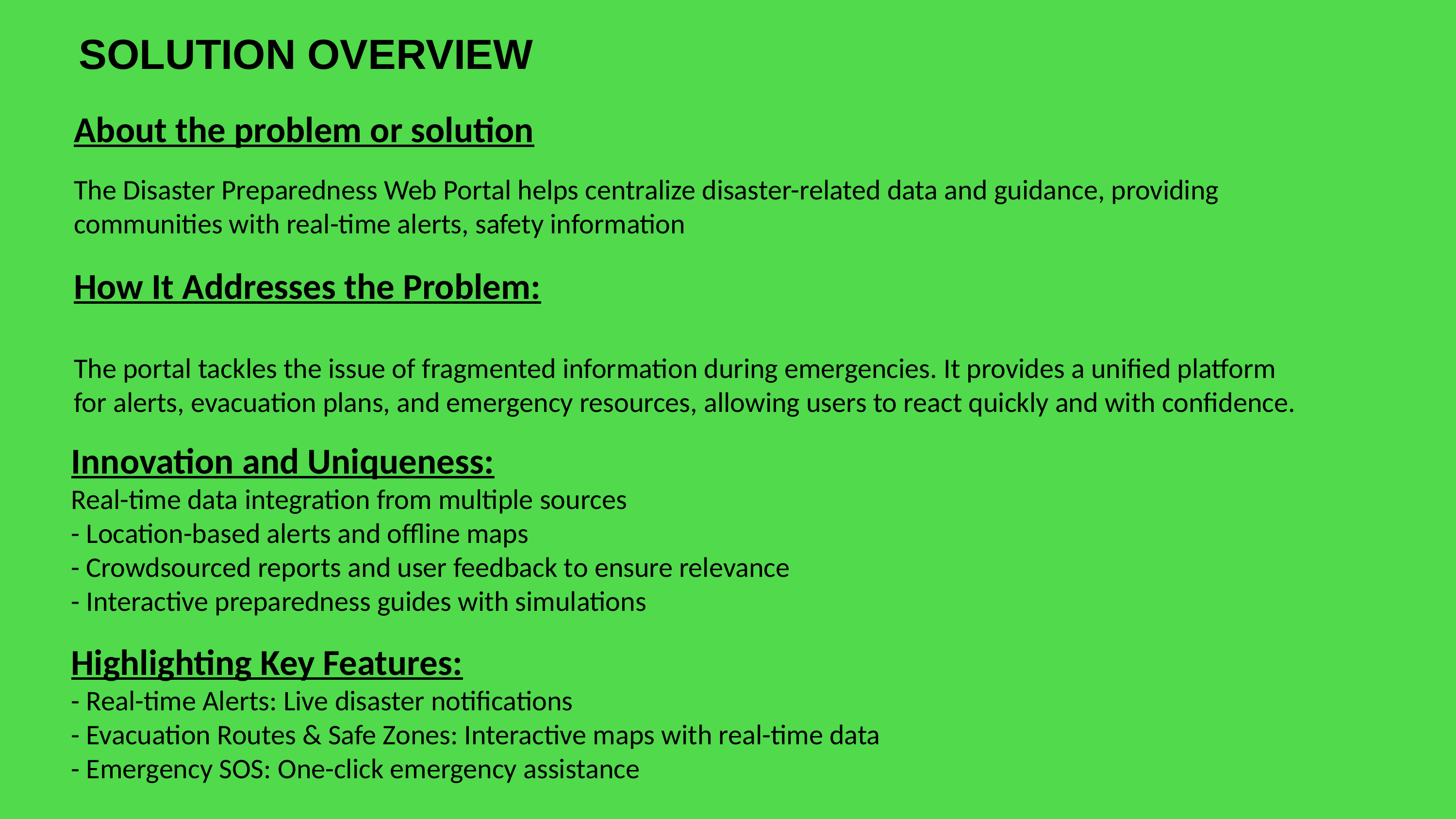

SOLUTION OVERVIEW
About the problem or solution

The Disaster Preparedness Web Portal helps centralize disaster-related data and guidance, providing communities with real-time alerts, safety information
How It Addresses the Problem:

The portal tackles the issue of fragmented information during emergencies. It provides a unified platform for alerts, evacuation plans, and emergency resources, allowing users to react quickly and with confidence.

Innovation and Uniqueness:
Real-time data integration from multiple sources
- Location-based alerts and offline maps
- Crowdsourced reports and user feedback to ensure relevance
- Interactive preparedness guides with simulations

Highlighting Key Features:
- Real-time Alerts: Live disaster notifications
- Evacuation Routes & Safe Zones: Interactive maps with real-time data
- Emergency SOS: One-click emergency assistance